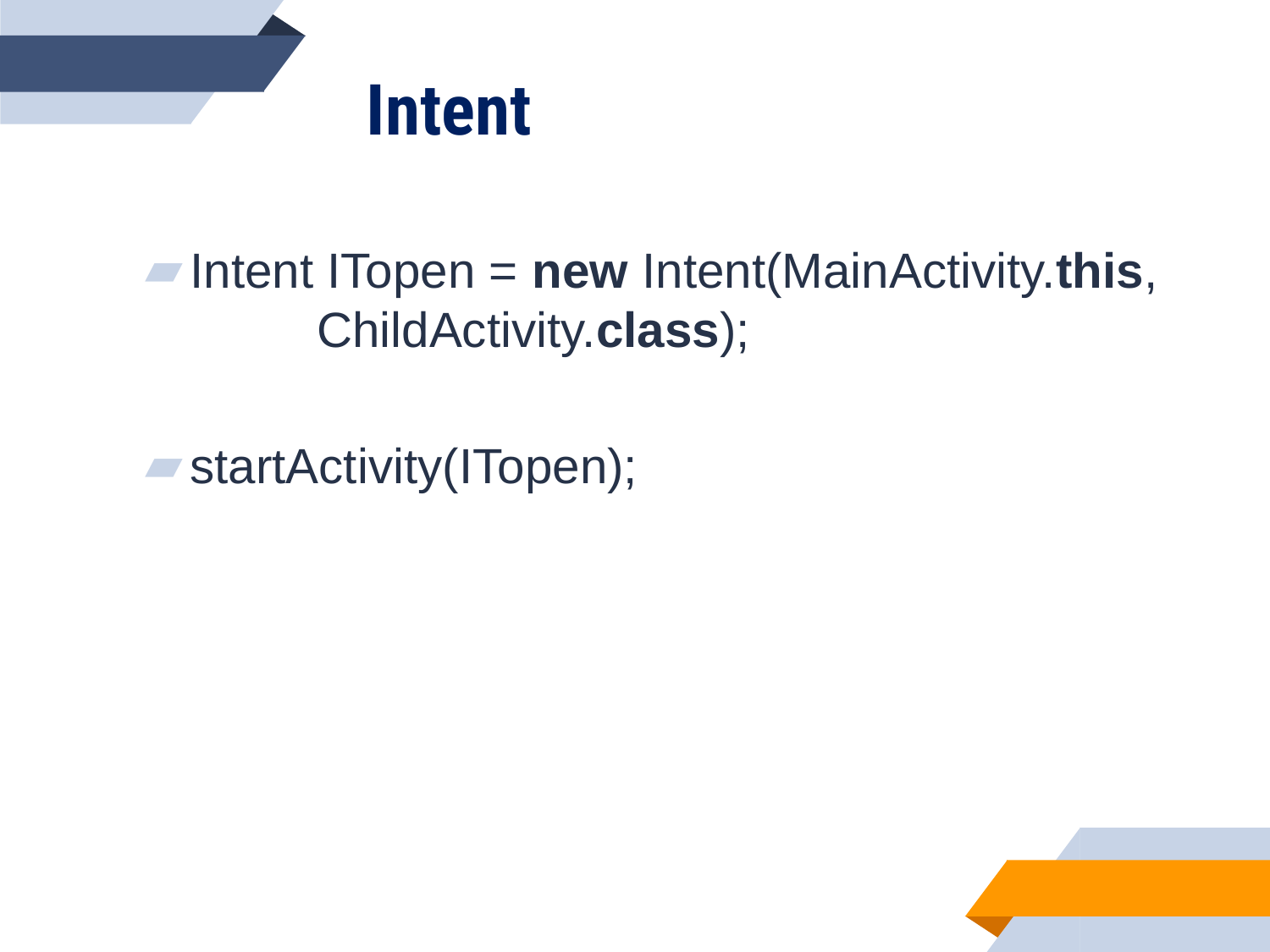

# Intent
Intent ITopen = new Intent(MainActivity.this,	ChildActivity.class);
startActivity(ITopen);